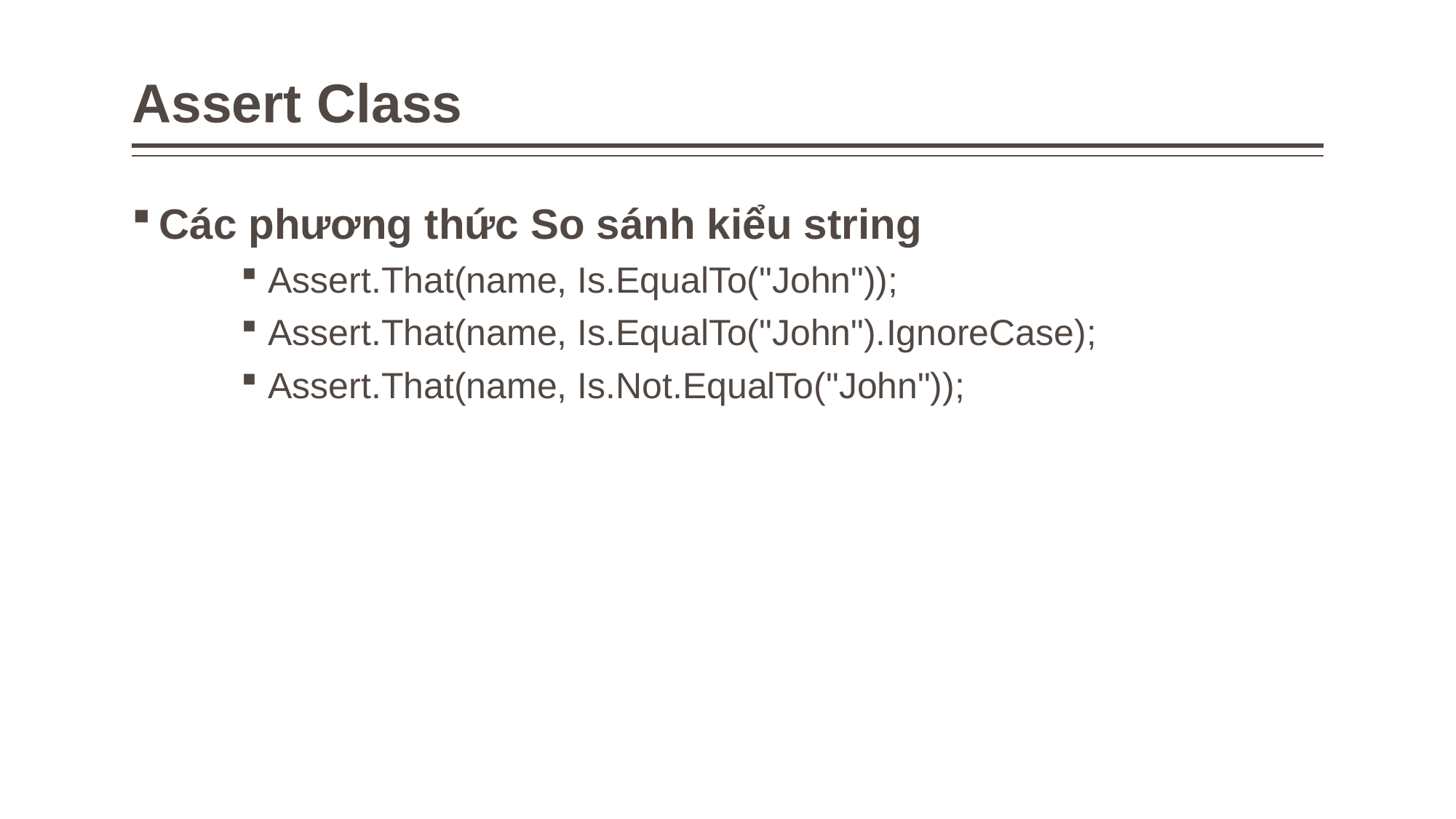

# Assert Class
Các phương thức So sánh kiểu string
Assert.That(name, Is.EqualTo("John"));
Assert.That(name, Is.EqualTo("John").IgnoreCase);
Assert.That(name, Is.Not.EqualTo("John"));